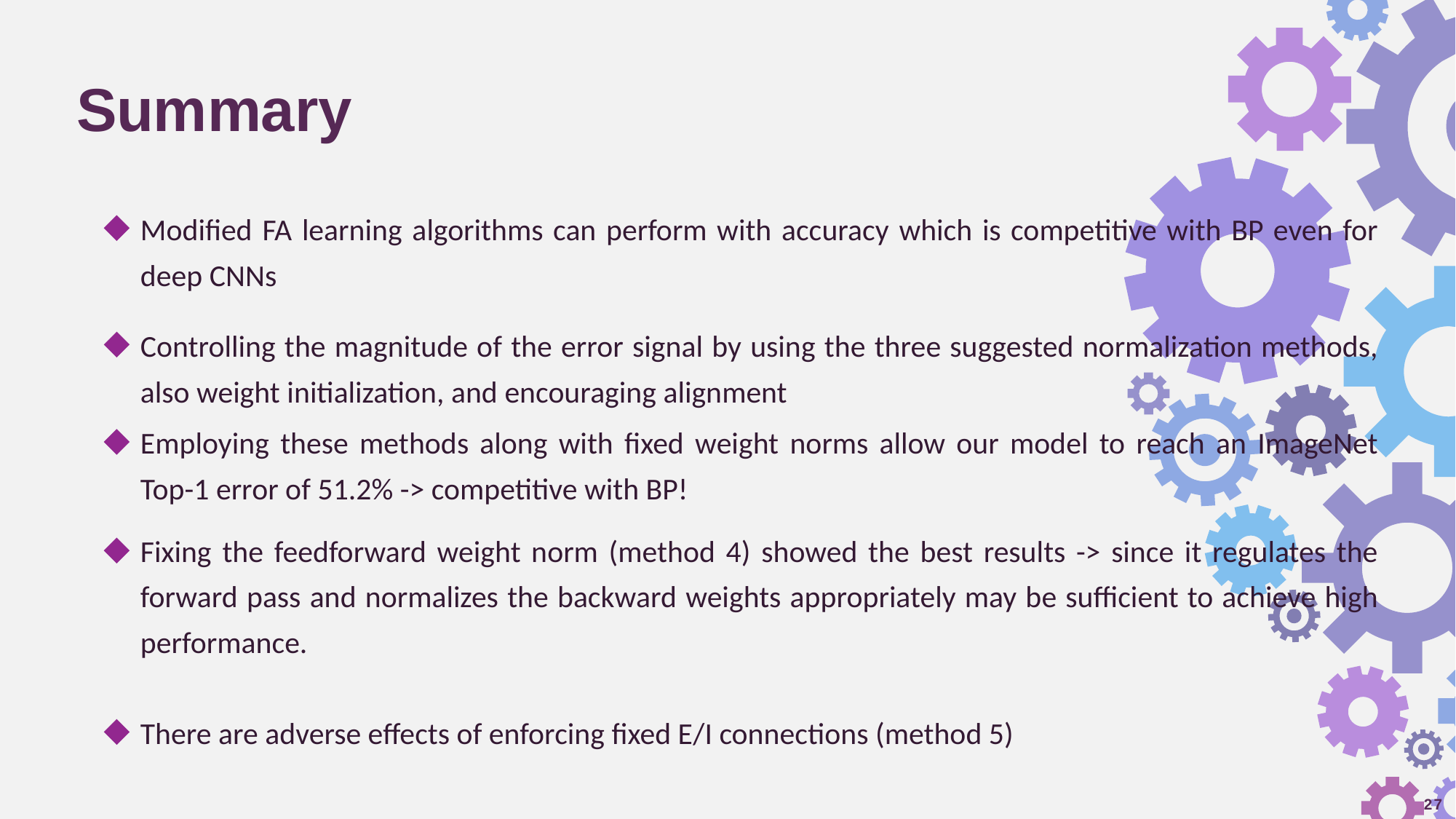

Summary
Modified FA learning algorithms can perform with accuracy which is competitive with BP even for deep CNNs

Controlling the magnitude of the error signal by using the three suggested normalization methods, also weight initialization, and encouraging alignment

Employing these methods along with fixed weight norms allow our model to reach an ImageNet Top-1 error of 51.2% -> competitive with BP!

Fixing the feedforward weight norm (method 4) showed the best results -> since it regulates the forward pass and normalizes the backward weights appropriately may be sufficient to achieve high performance.

There are adverse effects of enforcing fixed E/I connections (method 5)

27